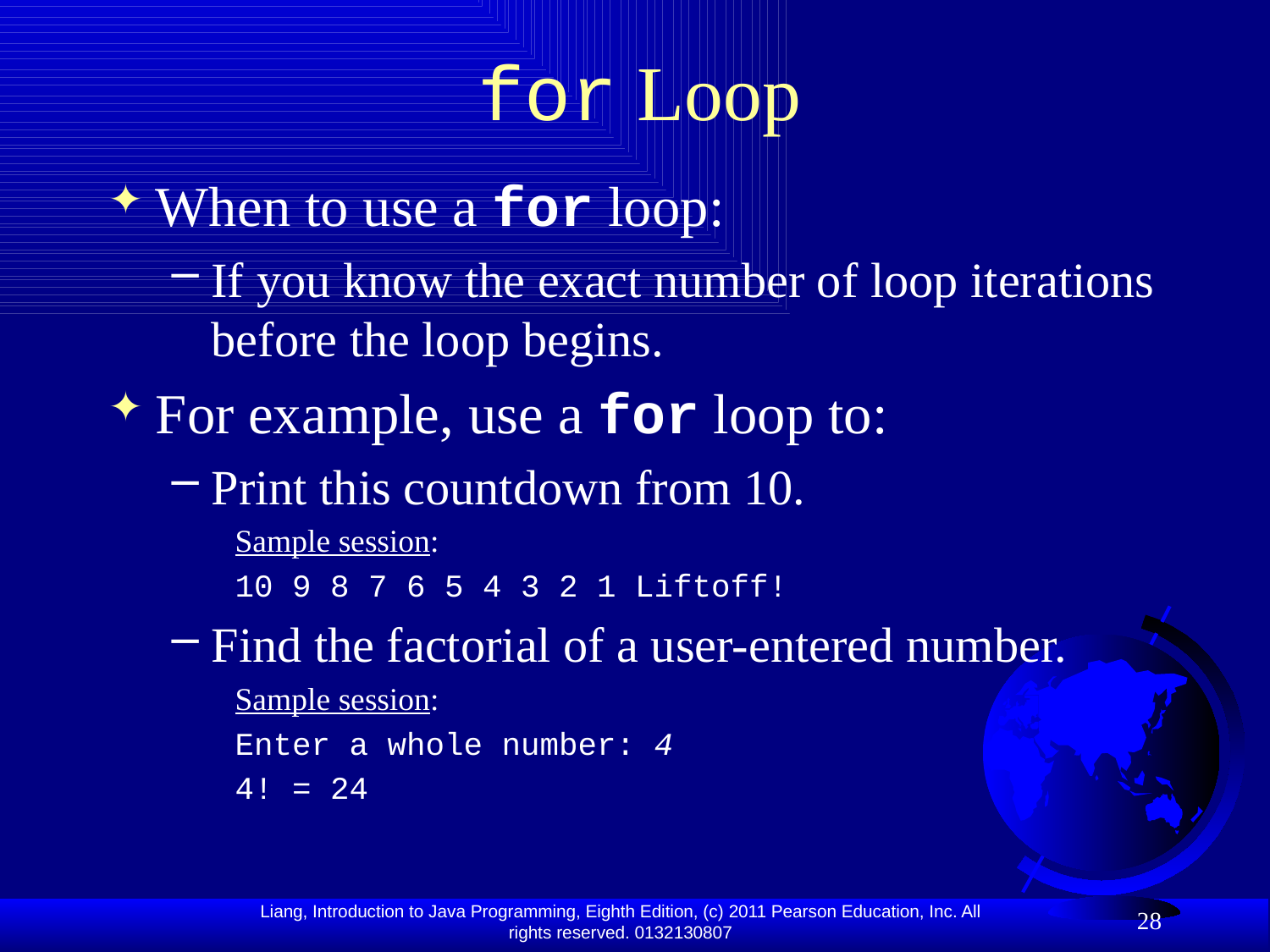

# for Loop
When to use a for loop:
If you know the exact number of loop iterations before the loop begins.
For example, use a for loop to:
Print this countdown from 10.
Sample session:
10 9 8 7 6 5 4 3 2 1 Liftoff!
Find the factorial of a user-entered number.
Sample session:
Enter a whole number: 4
4! = 24
28